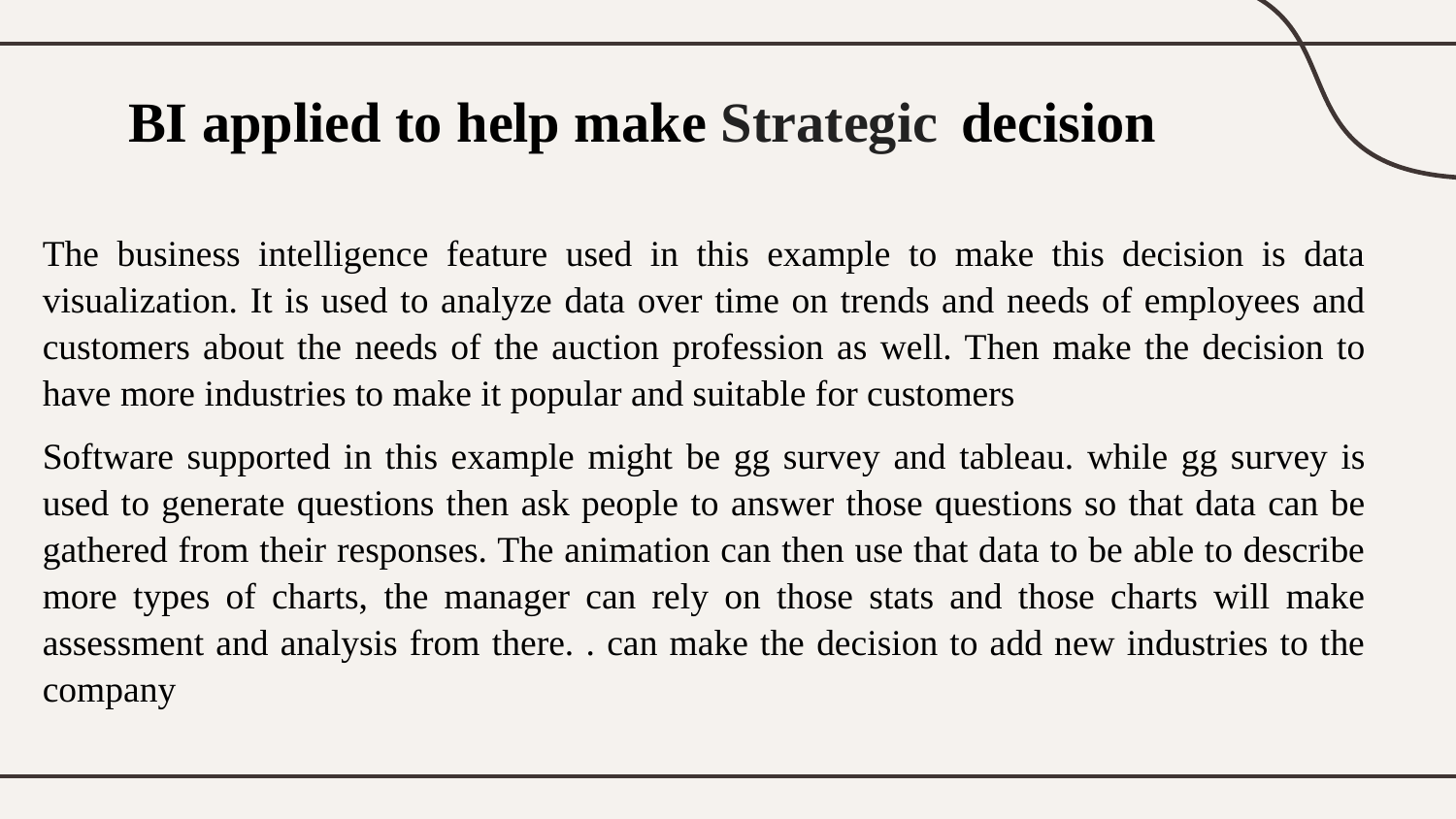

# BI applied to help make Strategic  decision
The business intelligence feature used in this example to make this decision is data visualization. It is used to analyze data over time on trends and needs of employees and customers about the needs of the auction profession as well. Then make the decision to have more industries to make it popular and suitable for customers
Software supported in this example might be gg survey and tableau. while gg survey is used to generate questions then ask people to answer those questions so that data can be gathered from their responses. The animation can then use that data to be able to describe more types of charts, the manager can rely on those stats and those charts will make assessment and analysis from there. . can make the decision to add new industries to the company